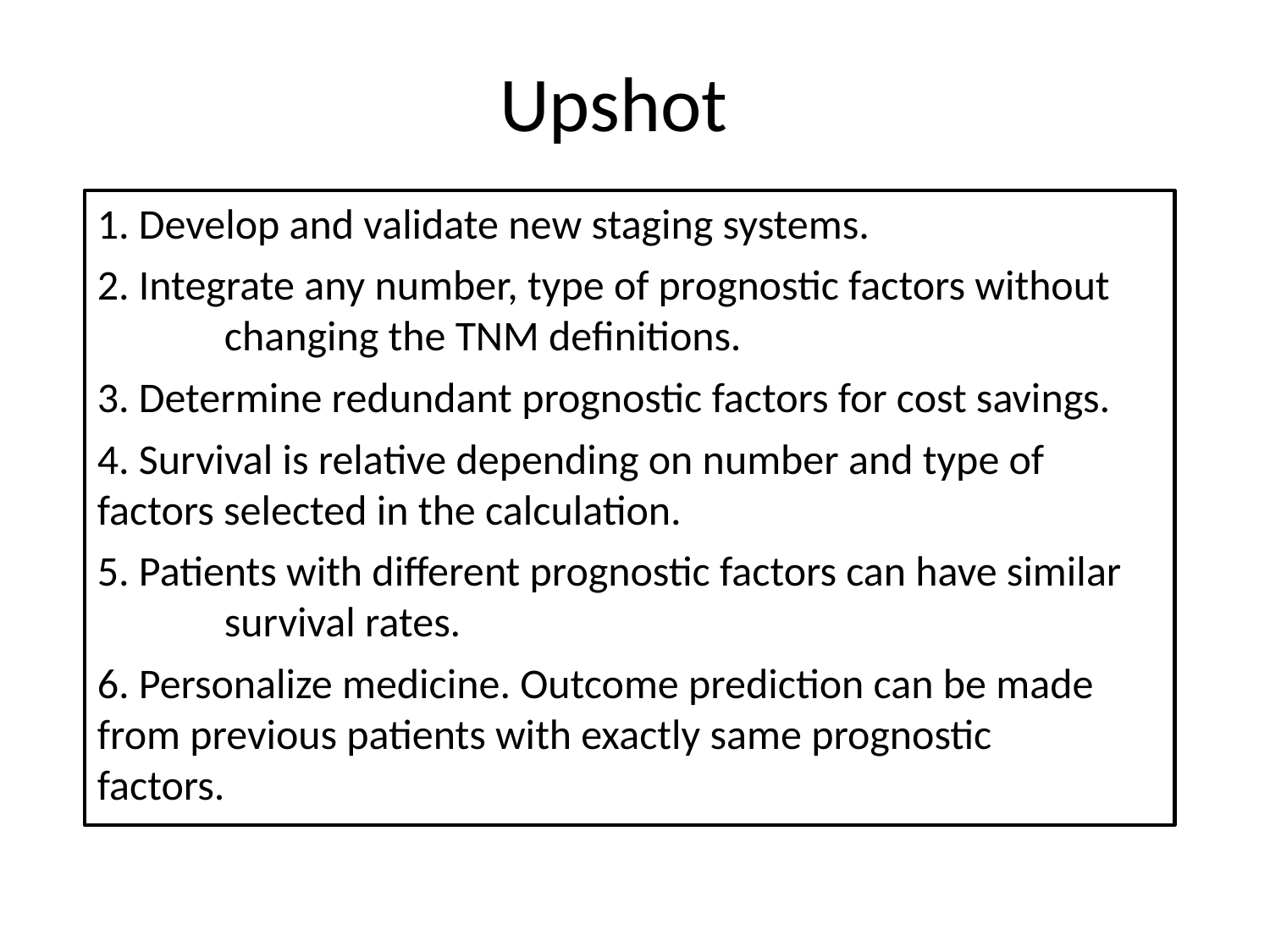

# Upshot
1. Develop and validate new staging systems.
2. Integrate any number, type of prognostic factors without    	changing the TNM definitions.
3. Determine redundant prognostic factors for cost savings.
4. Survival is relative depending on number and type of 	factors selected in the calculation.
5. Patients with different prognostic factors can have similar 	survival rates.
6. Personalize medicine. Outcome prediction can be made 	from previous patients with exactly same prognostic 	factors.